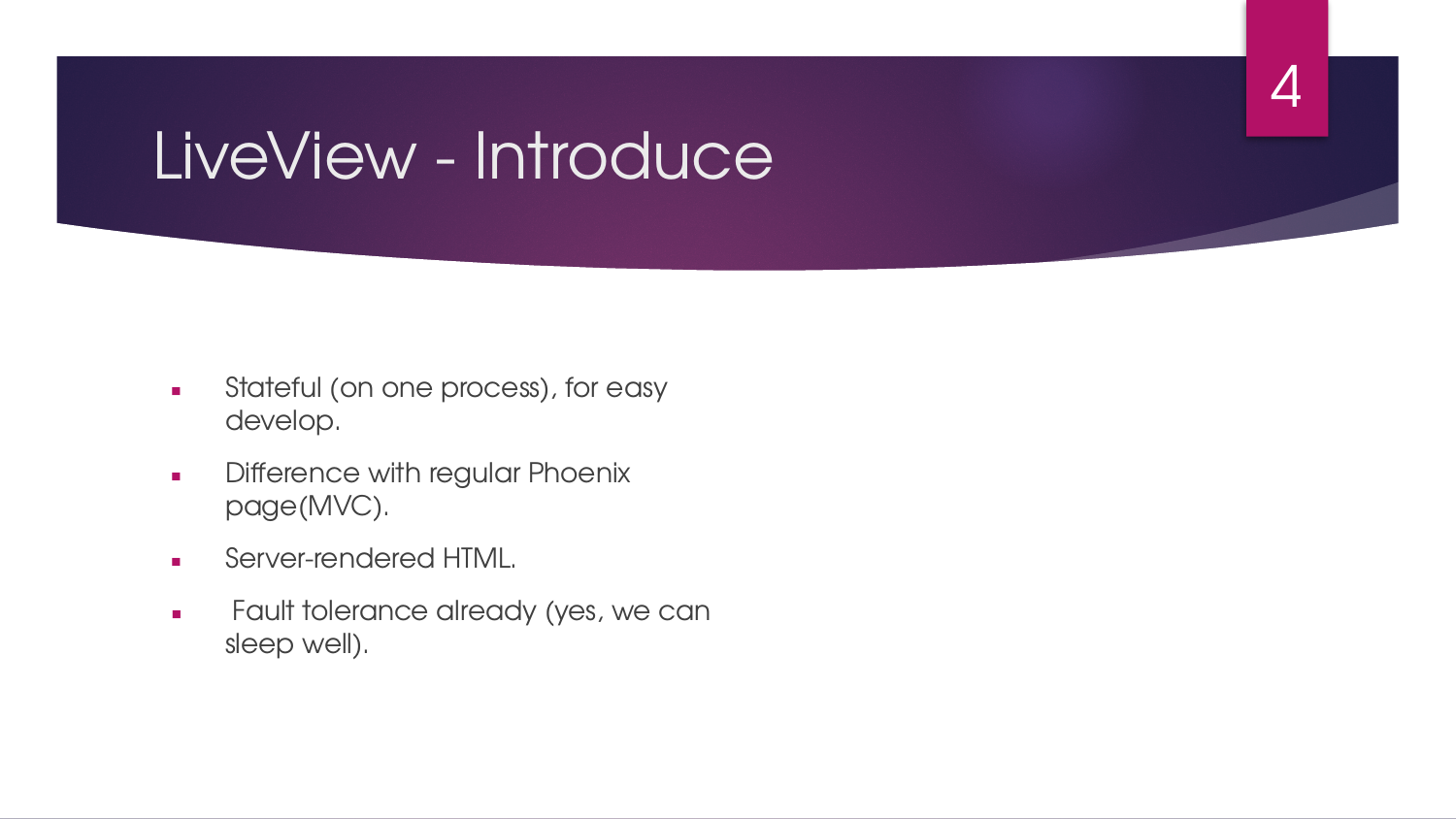

4
# LiveView - Introduce
Stateful (on one process), for easy develop.
Difference with regular Phoenix page(MVC).
Server-rendered HTML.
 Fault tolerance already (yes, we can sleep well).